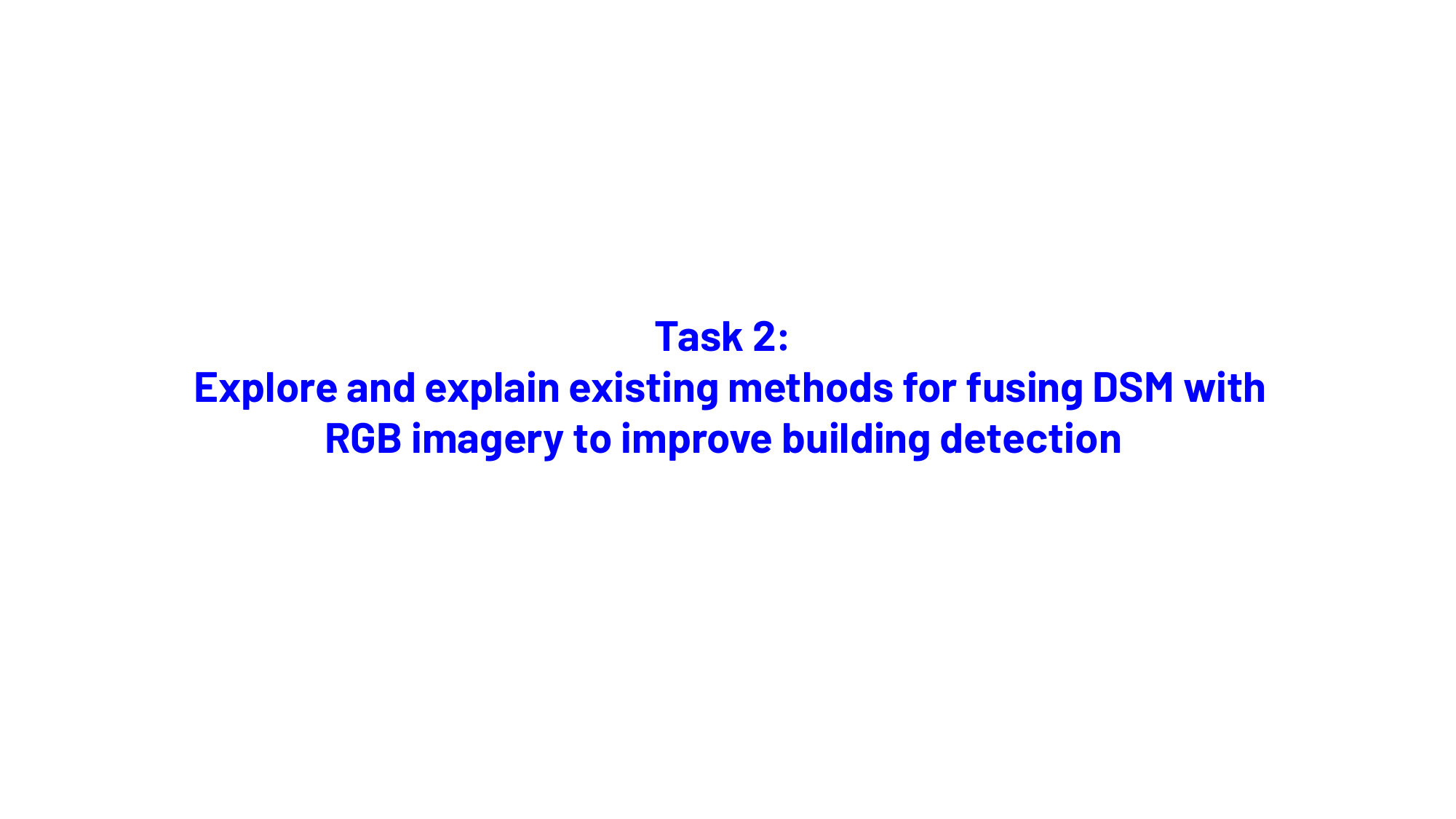

Task 2:
 Explore and explain existing methods for fusing DSM with RGB imagery to improve building detection